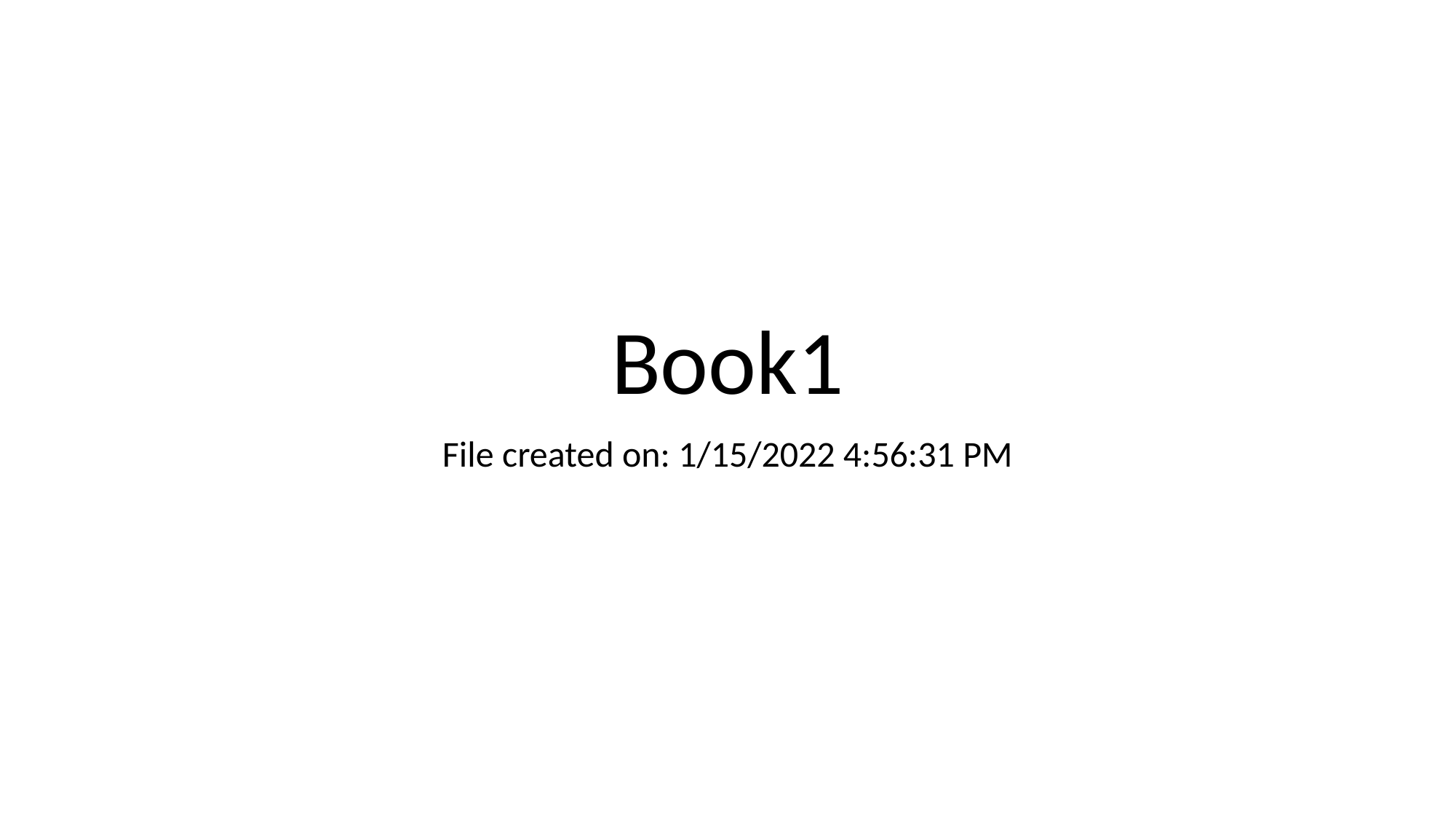

# Book1
File created on: 1/15/2022 4:56:31 PM